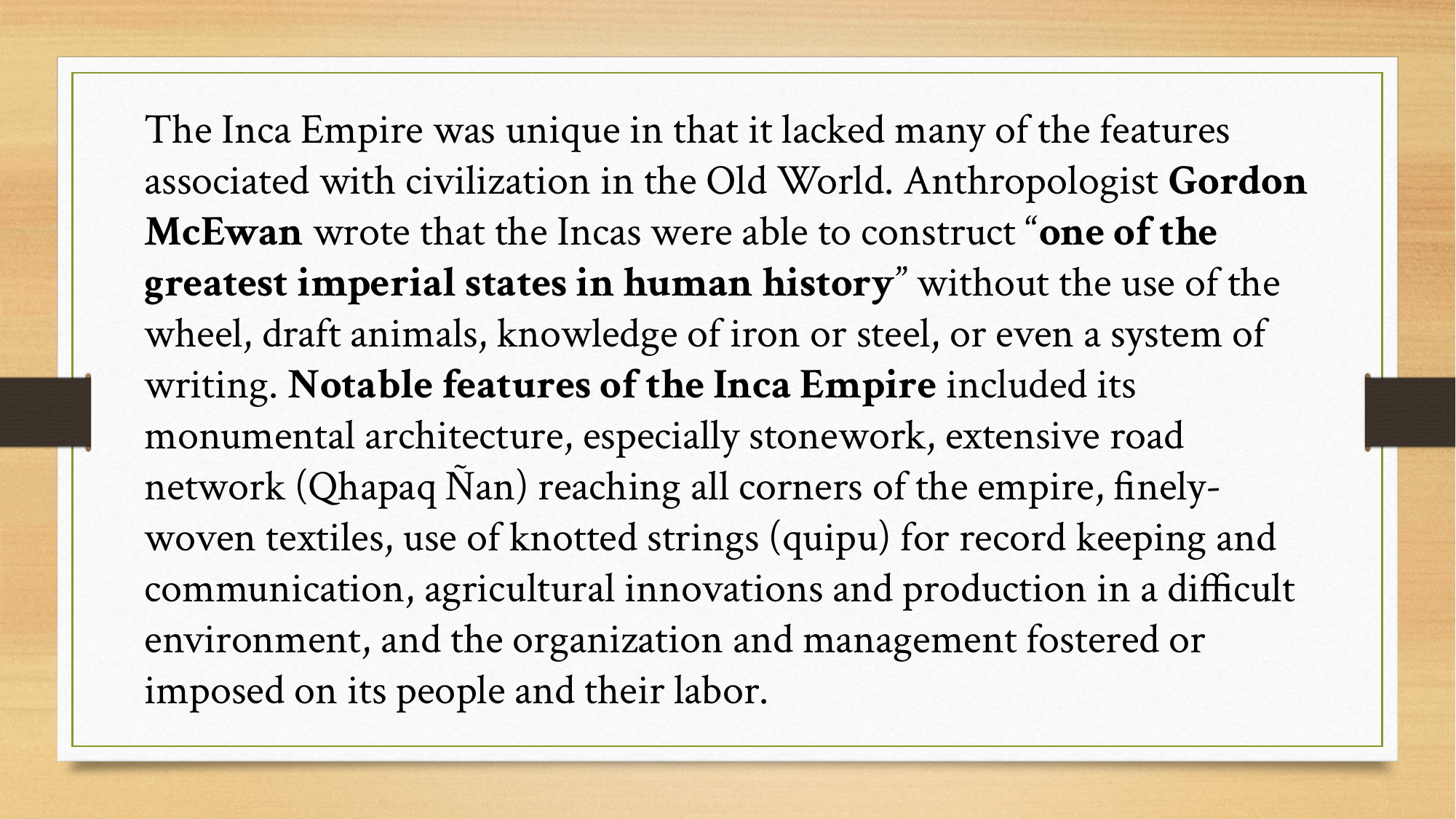

The Inca Empire was unique in that it lacked many of the features associated with civilization in the Old World. Anthropologist Gordon McEwan wrote that the Incas were able to construct “one of the greatest imperial states in human history” without the use of the wheel, draft animals, knowledge of iron or steel, or even a system of writing. Notable features of the Inca Empire included its monumental architecture, especially stonework, extensive road network (Qhapaq Ñan) reaching all corners of the empire, finely-woven textiles, use of knotted strings (quipu) for record keeping and communication, agricultural innovations and production in a difficult environment, and the organization and management fostered or imposed on its people and their labor.